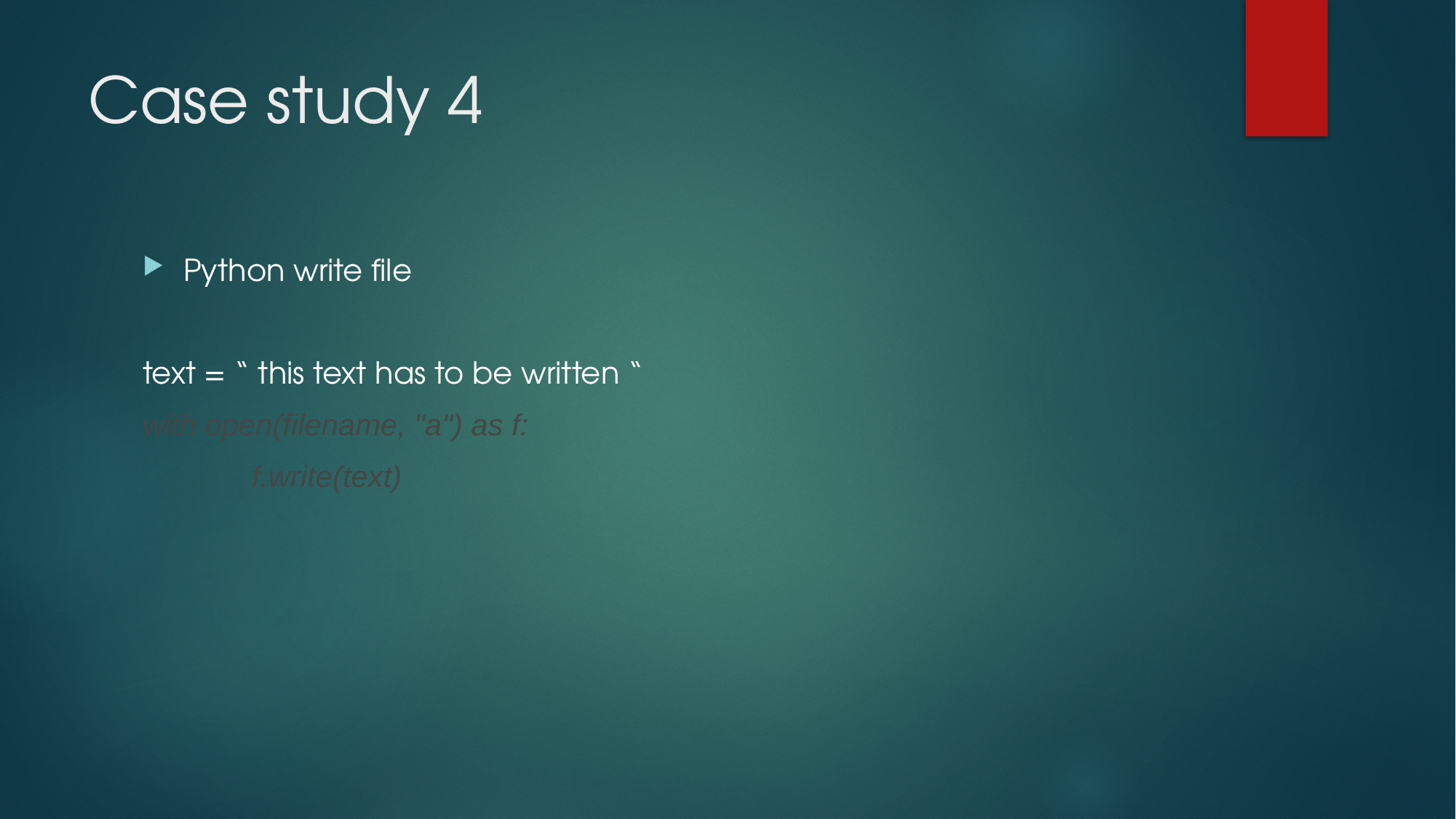

# Case study 4
Python write file

text = “ this text has to be written “
with open(filename, "a") as f:
	f.write(text)